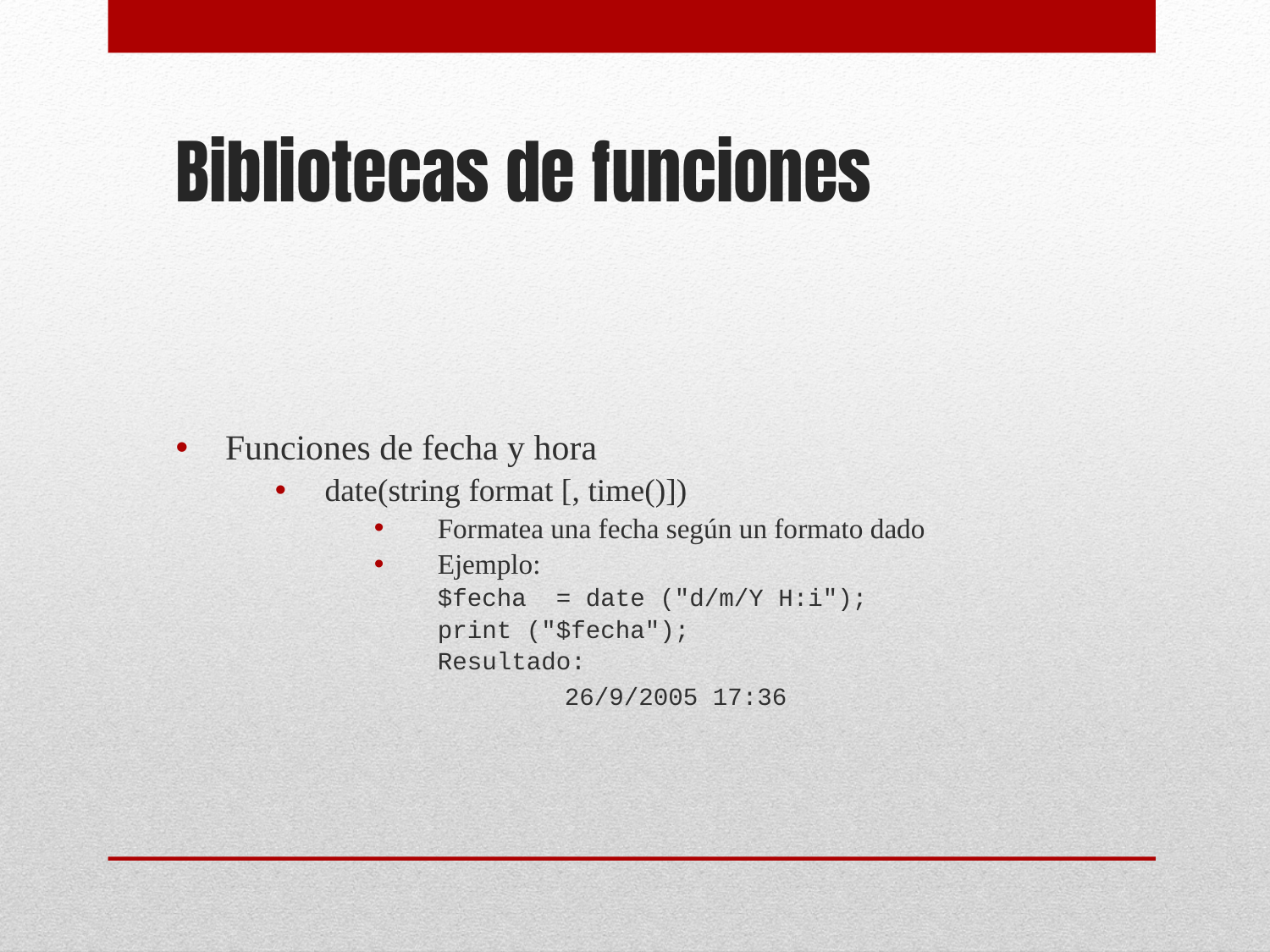

# Bibliotecas de funciones
Funciones de fecha y hora
date(string format [, time()])
Formatea una fecha según un formato dado
Ejemplo:
	$fecha  = date ("d/m/Y H:i");
	print ("$fecha");
	Resultado:
		26/9/2005 17:36